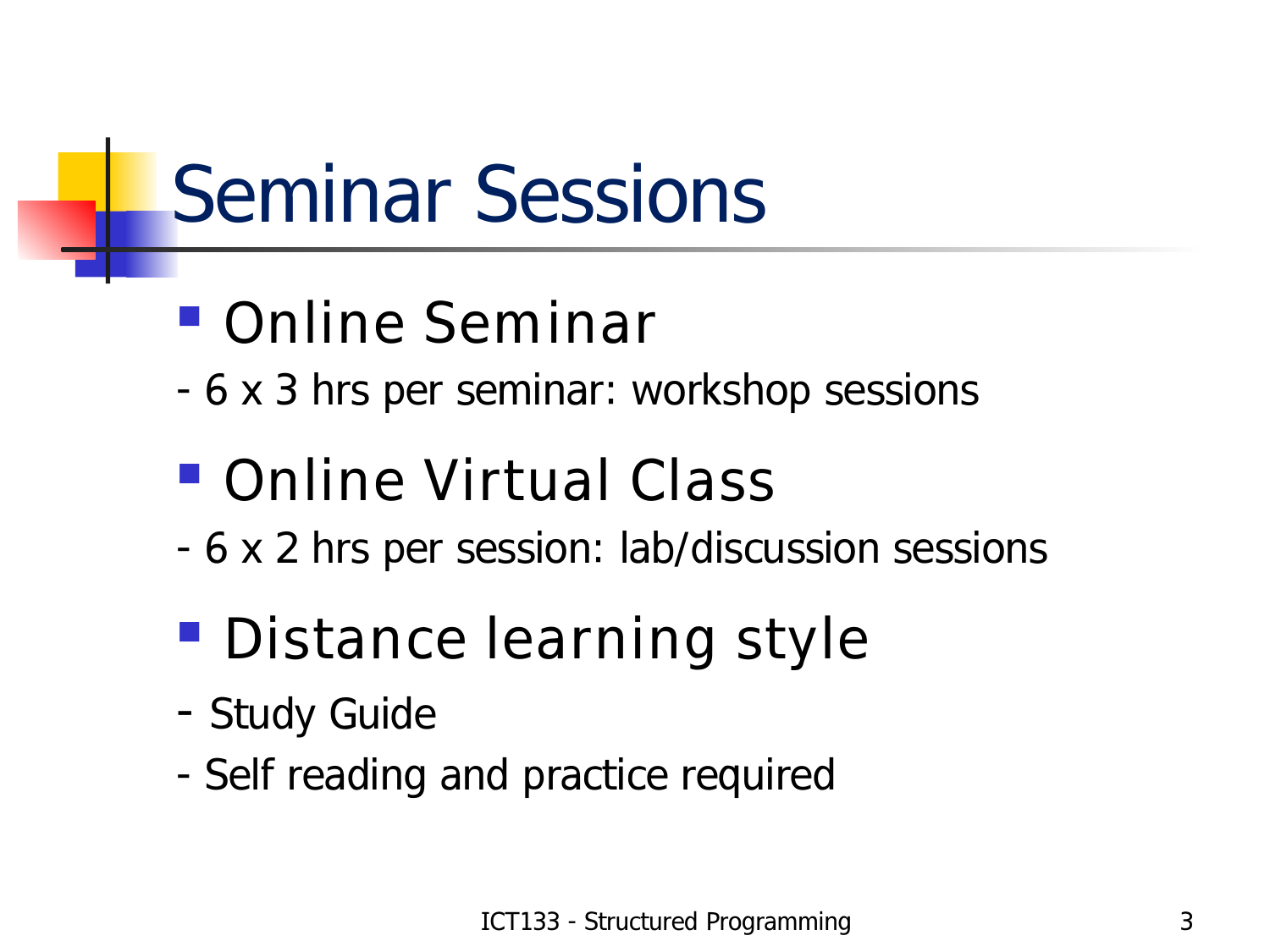

Seminar Sessions
Online Seminar
- 6 x 3 hrs per seminar: workshop sessions

Online Virtual Class
- 6 x 2 hrs per session: lab/discussion sessions

Distance learning style
- Study Guide
- Self reading and practice required
ICT133 - Structured Programming
3